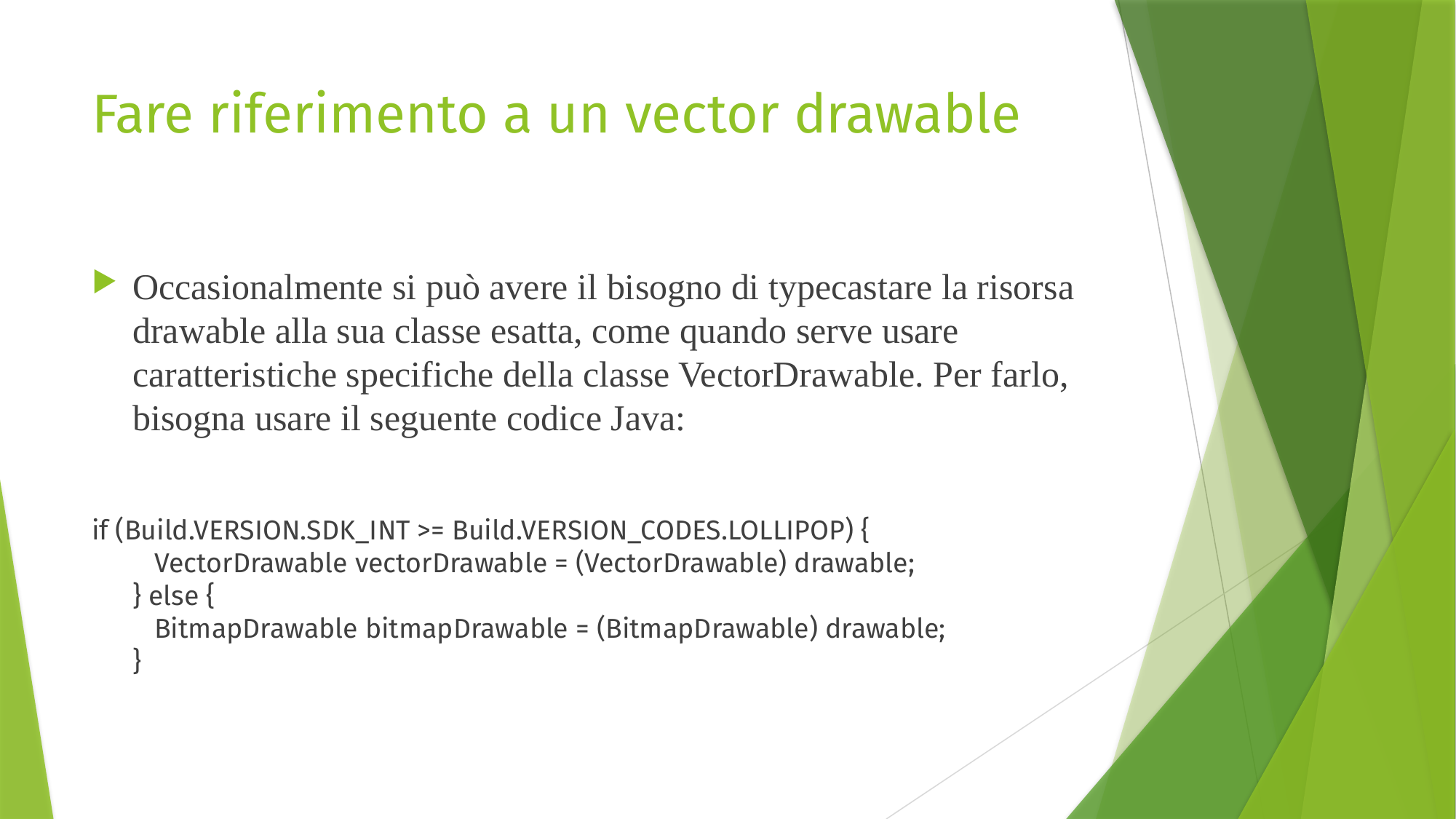

# Fare riferimento a un vector drawable
Occasionalmente si può avere il bisogno di typecastare la risorsa drawable alla sua classe esatta, come quando serve usare caratteristiche specifiche della classe VectorDrawable. Per farlo, bisogna usare il seguente codice Java:

if (Build.VERSION.SDK_INT >= Build.VERSION_CODES.LOLLIPOP) {
   VectorDrawable vectorDrawable = (VectorDrawable) drawable;
} else {
   BitmapDrawable bitmapDrawable = (BitmapDrawable) drawable;
}